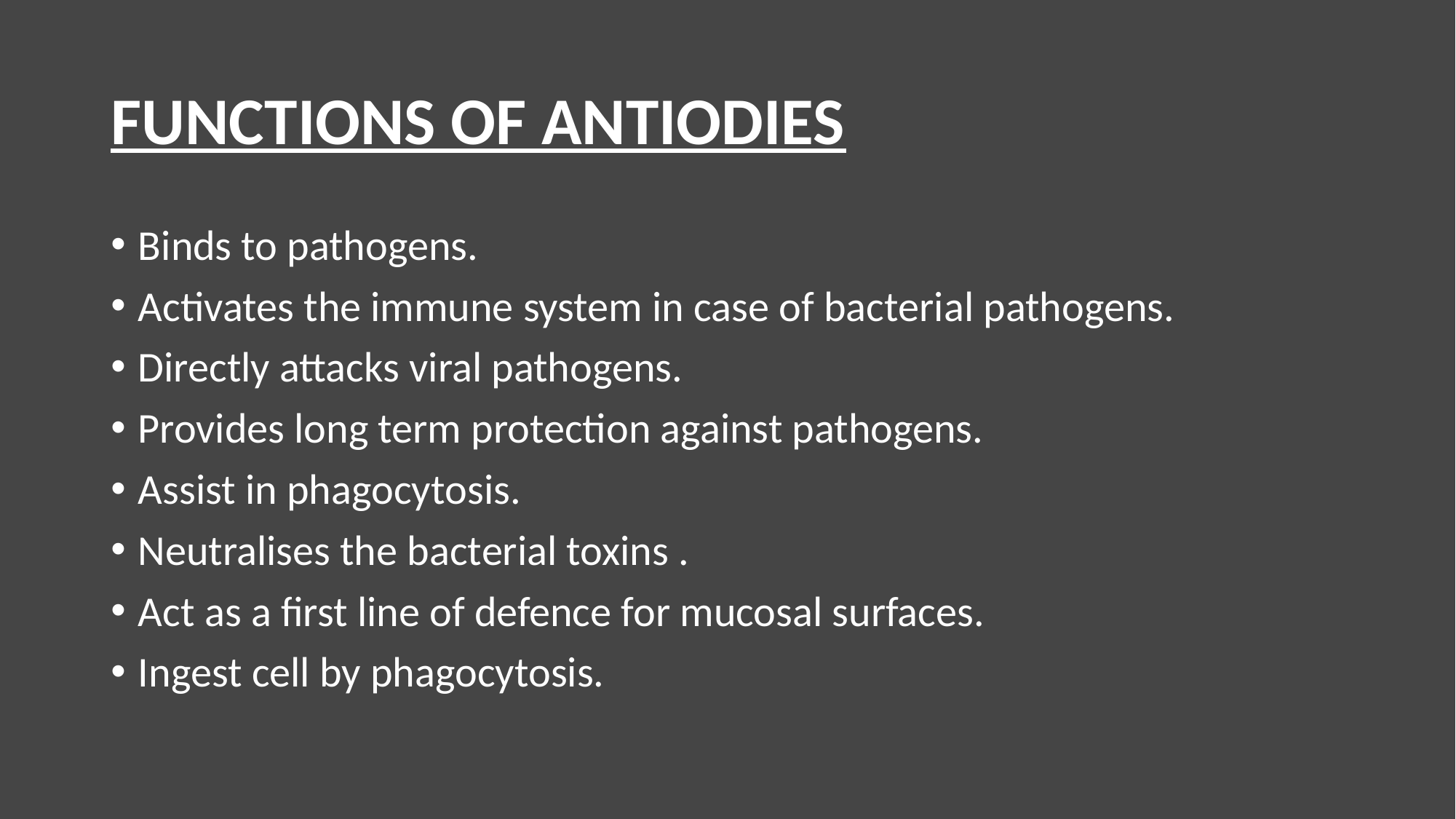

# FUNCTIONS OF ANTIODIES
Binds to pathogens.
Activates the immune system in case of bacterial pathogens.
Directly attacks viral pathogens.
Provides long term protection against pathogens.
Assist in phagocytosis.
Neutralises the bacterial toxins .
Act as a first line of defence for mucosal surfaces.
Ingest cell by phagocytosis.